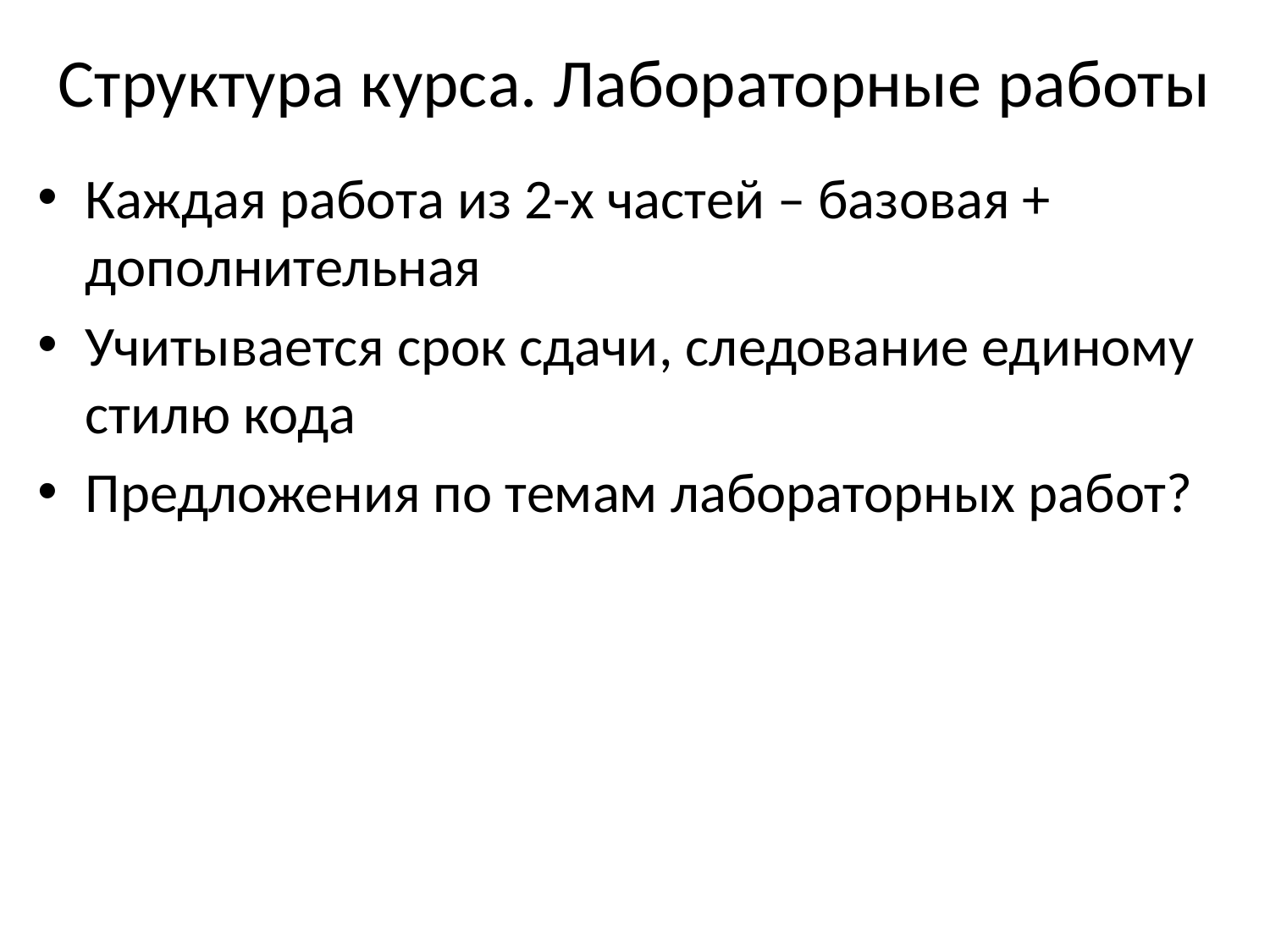

# Структура курса. Лабораторные работы
Каждая работа из 2-х частей – базовая + дополнительная
Учитывается срок сдачи, следование единому стилю кода
Предложения по темам лабораторных работ?